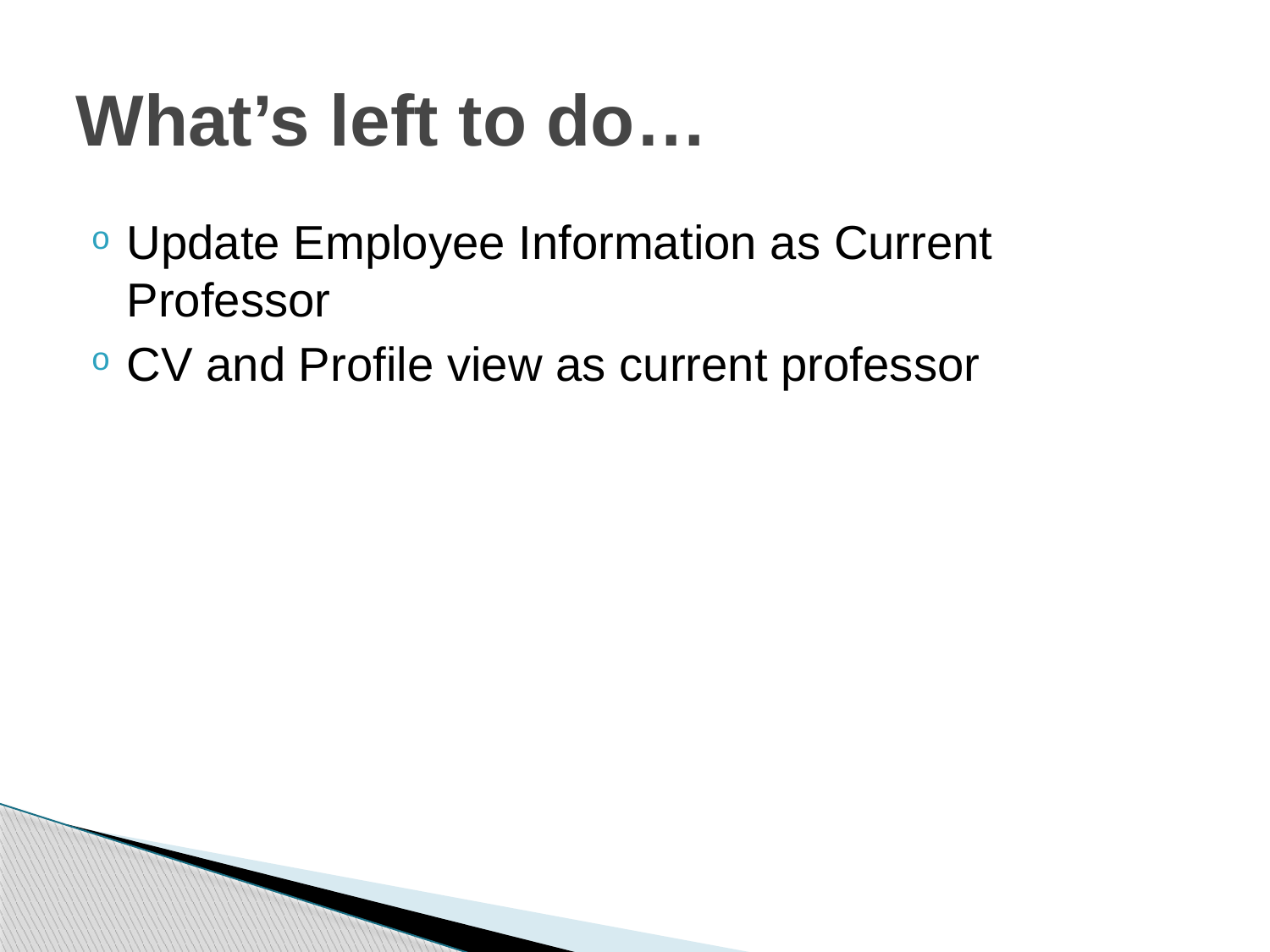

# What’s left to do…
Update Employee Information as Current Professor
CV and Profile view as current professor